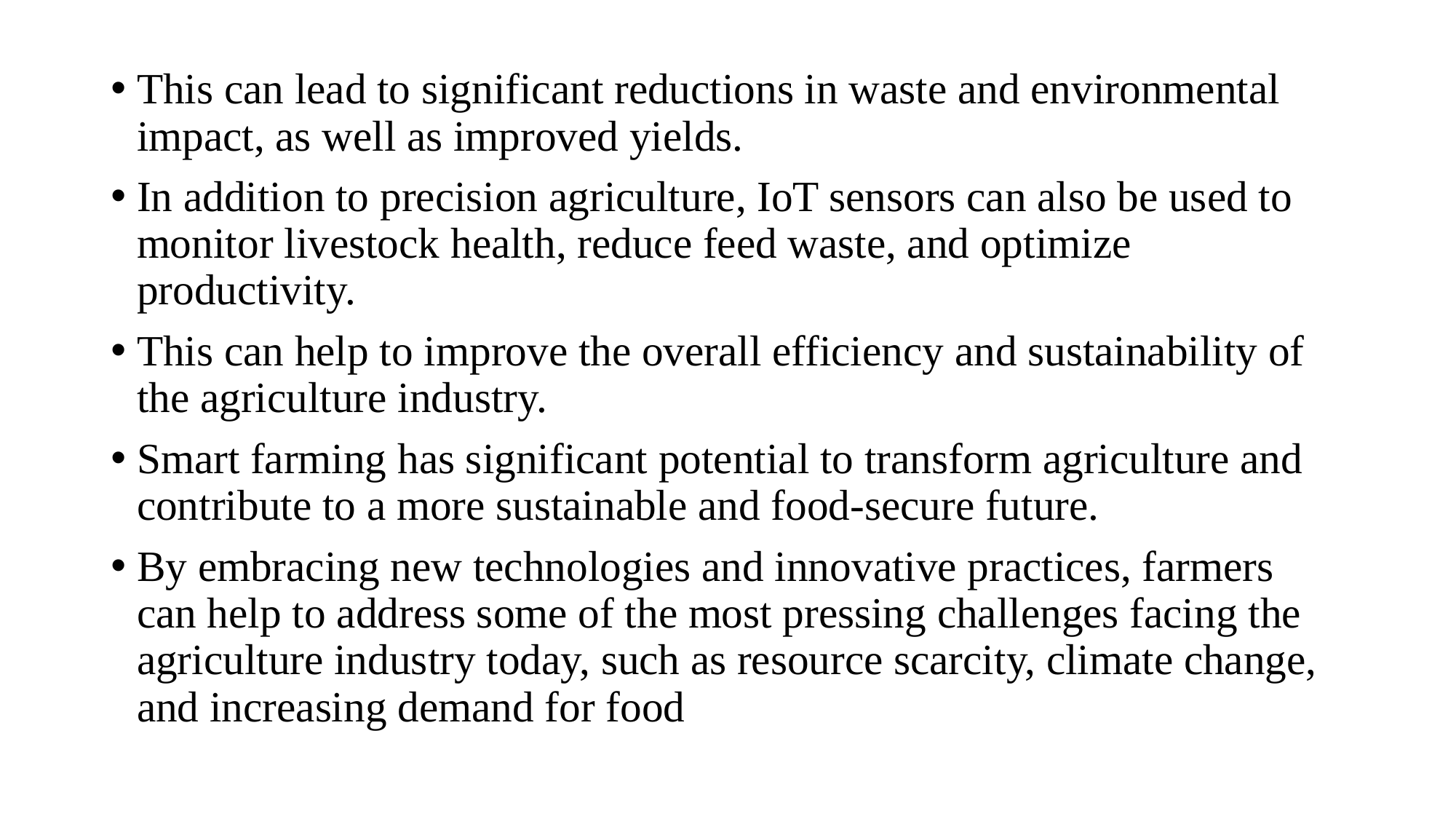

This can lead to significant reductions in waste and environmental impact, as well as improved yields.
In addition to precision agriculture, IoT sensors can also be used to monitor livestock health, reduce feed waste, and optimize productivity.
This can help to improve the overall efficiency and sustainability of the agriculture industry.
Smart farming has significant potential to transform agriculture and contribute to a more sustainable and food-secure future.
By embracing new technologies and innovative practices, farmers can help to address some of the most pressing challenges facing the agriculture industry today, such as resource scarcity, climate change, and increasing demand for food